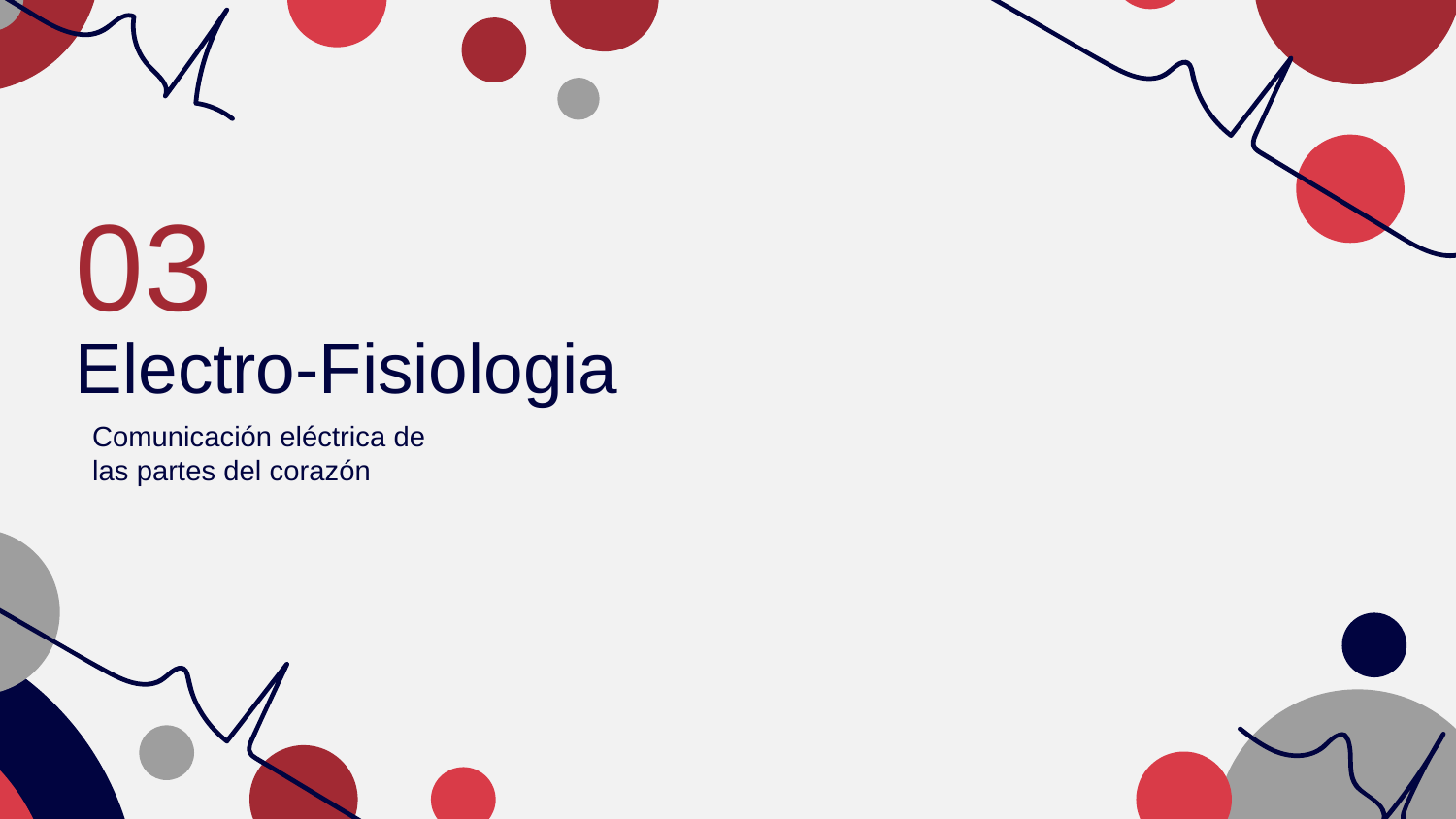

03
# Electro-Fisiologia
Comunicación eléctrica de las partes del corazón